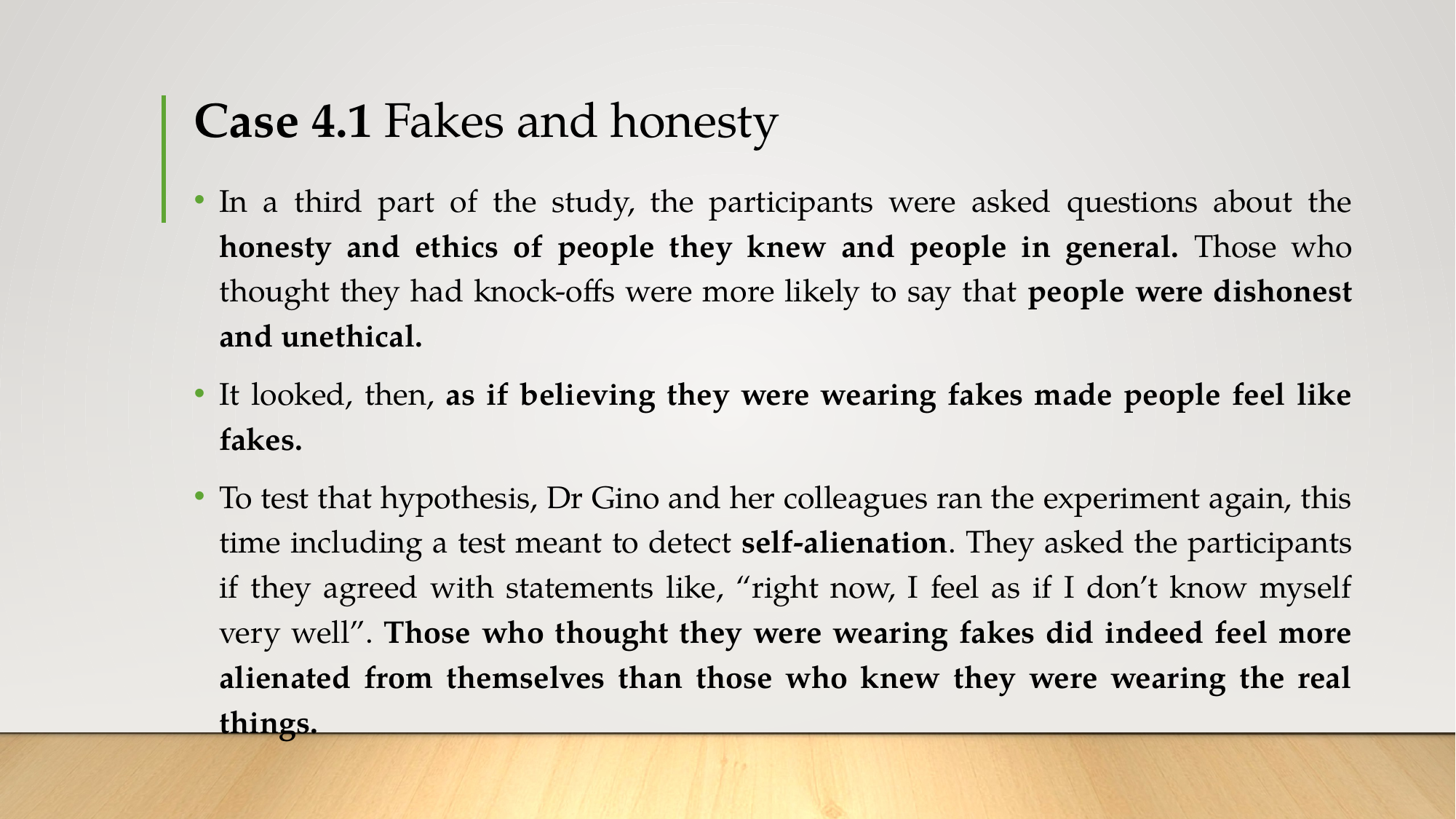

# Case 4.1 Fakes and honesty
In a third part of the study, the participants were asked questions about the honesty and ethics of people they knew and people in general. Those who thought they had knock-offs were more likely to say that people were dishonest and unethical.
It looked, then, as if believing they were wearing fakes made people feel like fakes.
To test that hypothesis, Dr Gino and her colleagues ran the experiment again, this time including a test meant to detect self-alienation. They asked the participants if they agreed with statements like, “right now, I feel as if I don’t know myself very well”. Those who thought they were wearing fakes did indeed feel more alienated from themselves than those who knew they were wearing the real things.